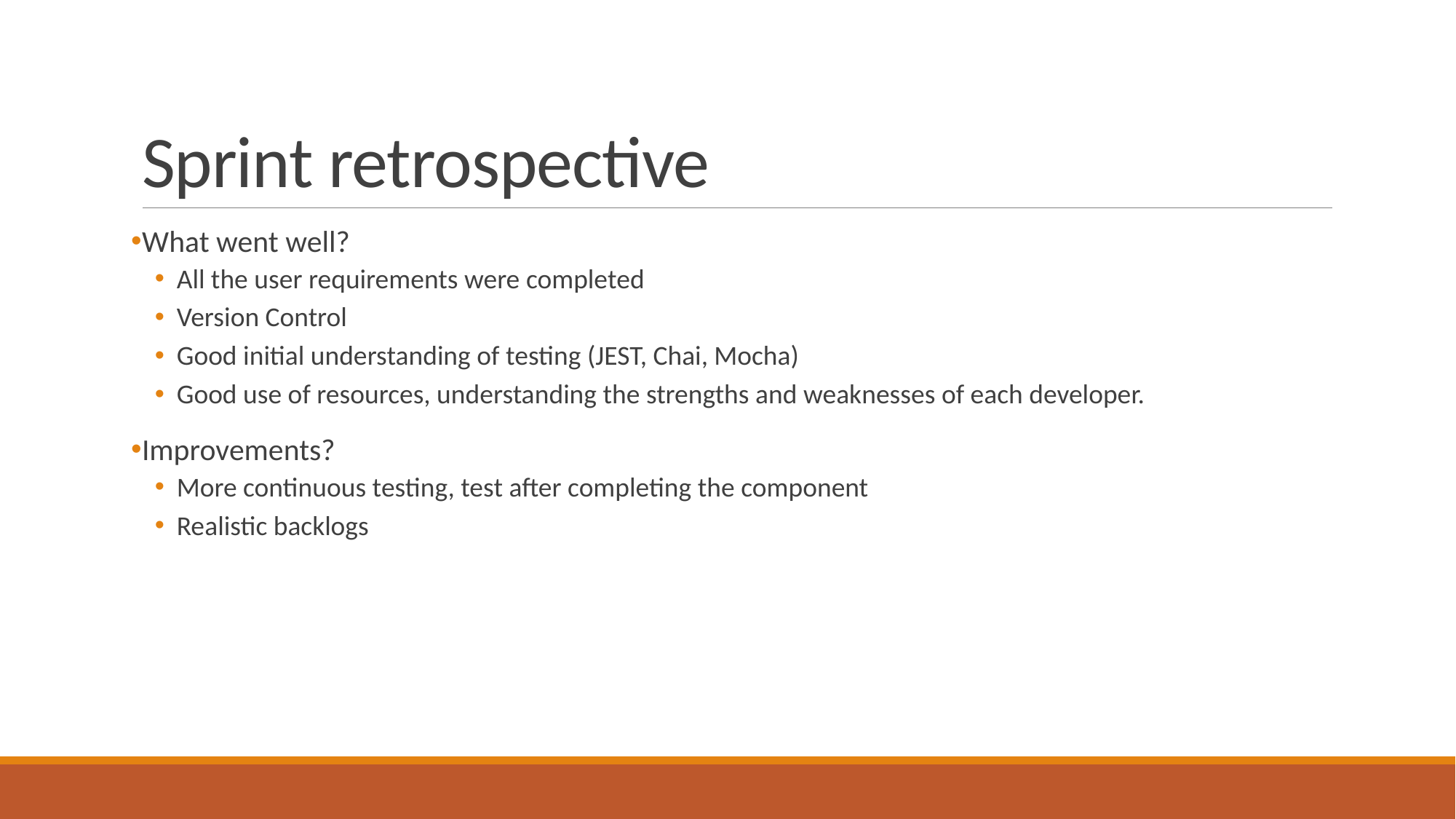

# Sprint retrospective
What went well?
All the user requirements were completed
Version Control
Good initial understanding of testing (JEST, Chai, Mocha)
Good use of resources, understanding the strengths and weaknesses of each developer.
Improvements?
More continuous testing, test after completing the component
Realistic backlogs